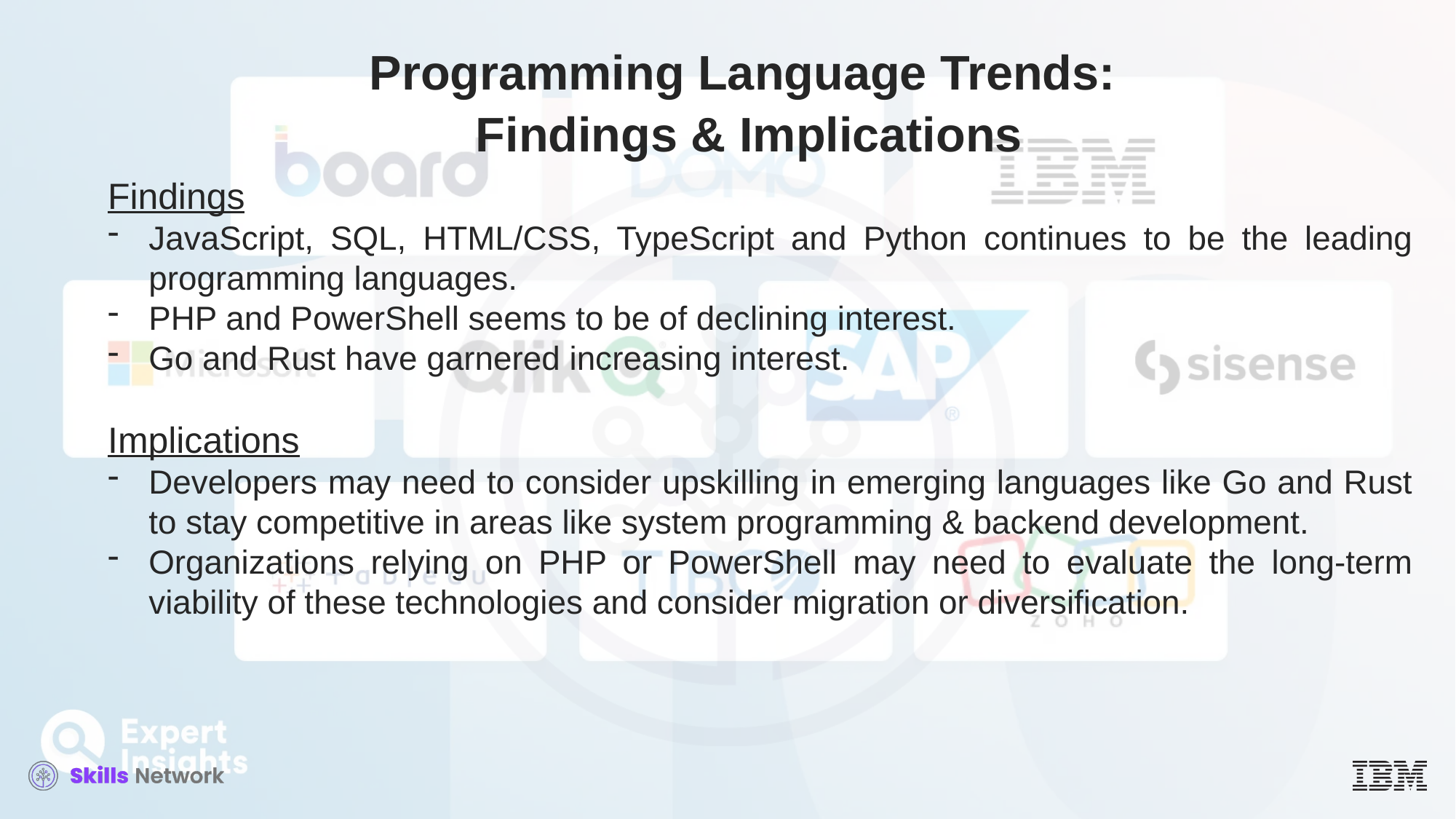

Programming Language Trends:
Findings & Implications
Findings
JavaScript, SQL, HTML/CSS, TypeScript and Python continues to be the leading programming languages.
PHP and PowerShell seems to be of declining interest.
Go and Rust have garnered increasing interest.

Implications
Developers may need to consider upskilling in emerging languages like Go and Rust to stay competitive in areas like system programming & backend development.
Organizations relying on PHP or PowerShell may need to evaluate the long-term viability of these technologies and consider migration or diversification.